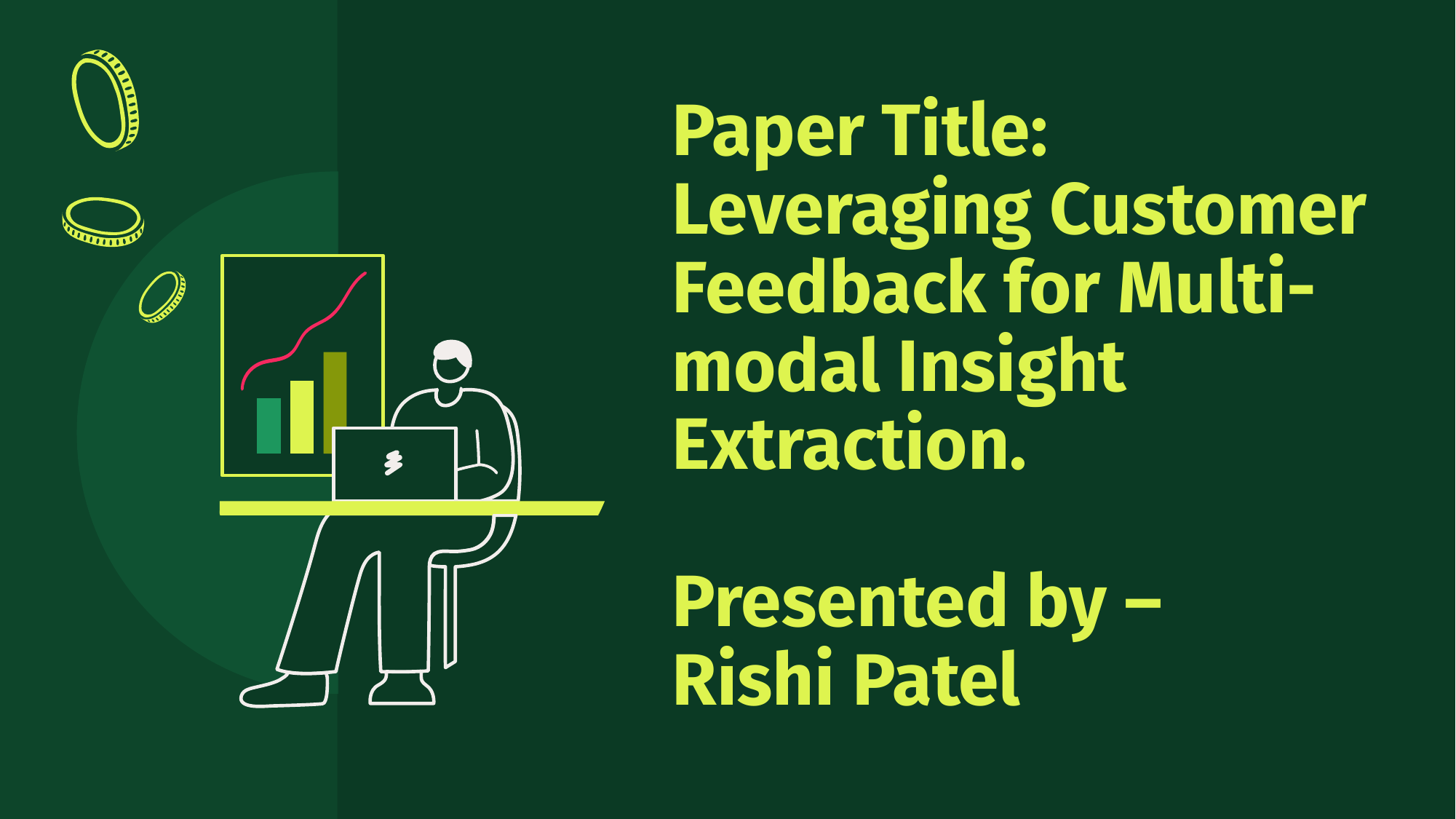

# Paper Title: Leveraging Customer Feedback for Multi-modal Insight Extraction. Presented by – Rishi Patel